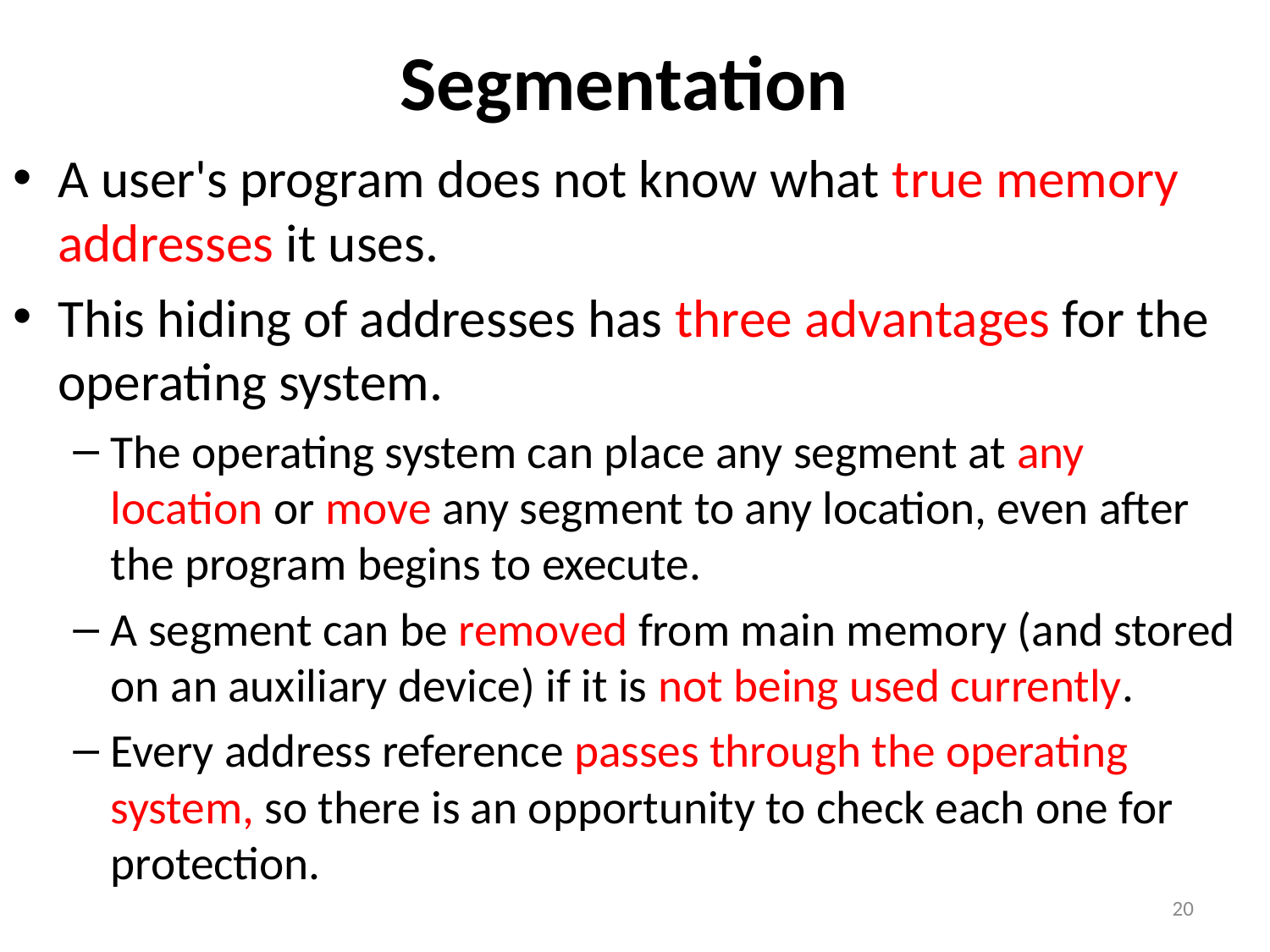

# Segmentation
A user's program does not know what true memory addresses it uses.
This hiding of addresses has three advantages for the operating system.
The operating system can place any segment at any location or move any segment to any location, even after the program begins to execute.
A segment can be removed from main memory (and stored on an auxiliary device) if it is not being used currently.
Every address reference passes through the operating system, so there is an opportunity to check each one for protection.
20